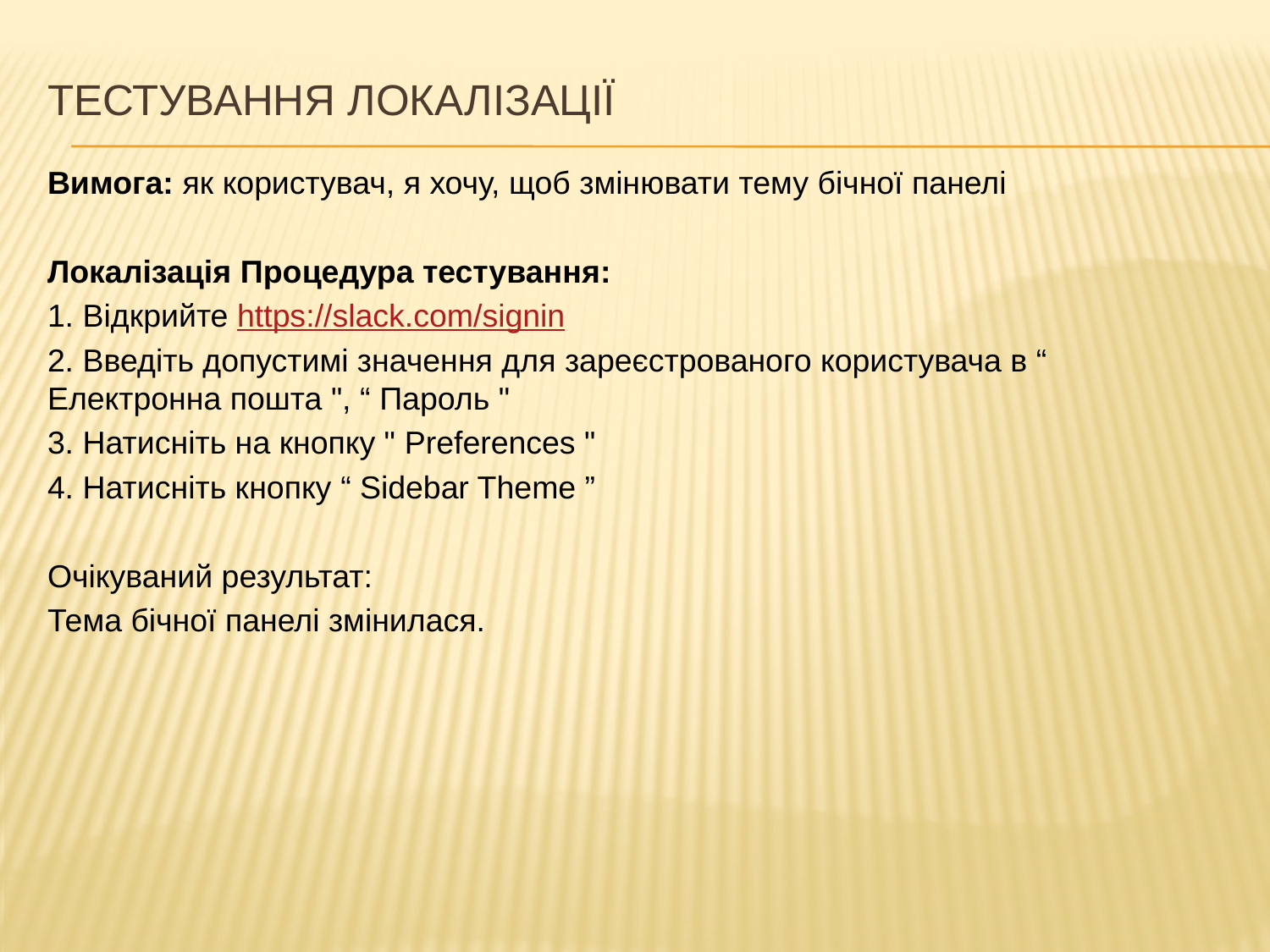

# Тестування локалізації
Вимога: як користувач, я хочу, щоб змінювати тему бічної панелі

Локалізація Процедура тестування:
1. Відкрийте https://slack.com/signin
2. Введіть допустимі значення для зареєстрованого користувача в “ Електронна пошта ", “ Пароль "
3. Натисніть на кнопку " Preferences "
4. Натисніть кнопку “ Sidebar Theme ”

Очікуваний результат:
Тема бічної панелі змінилася.